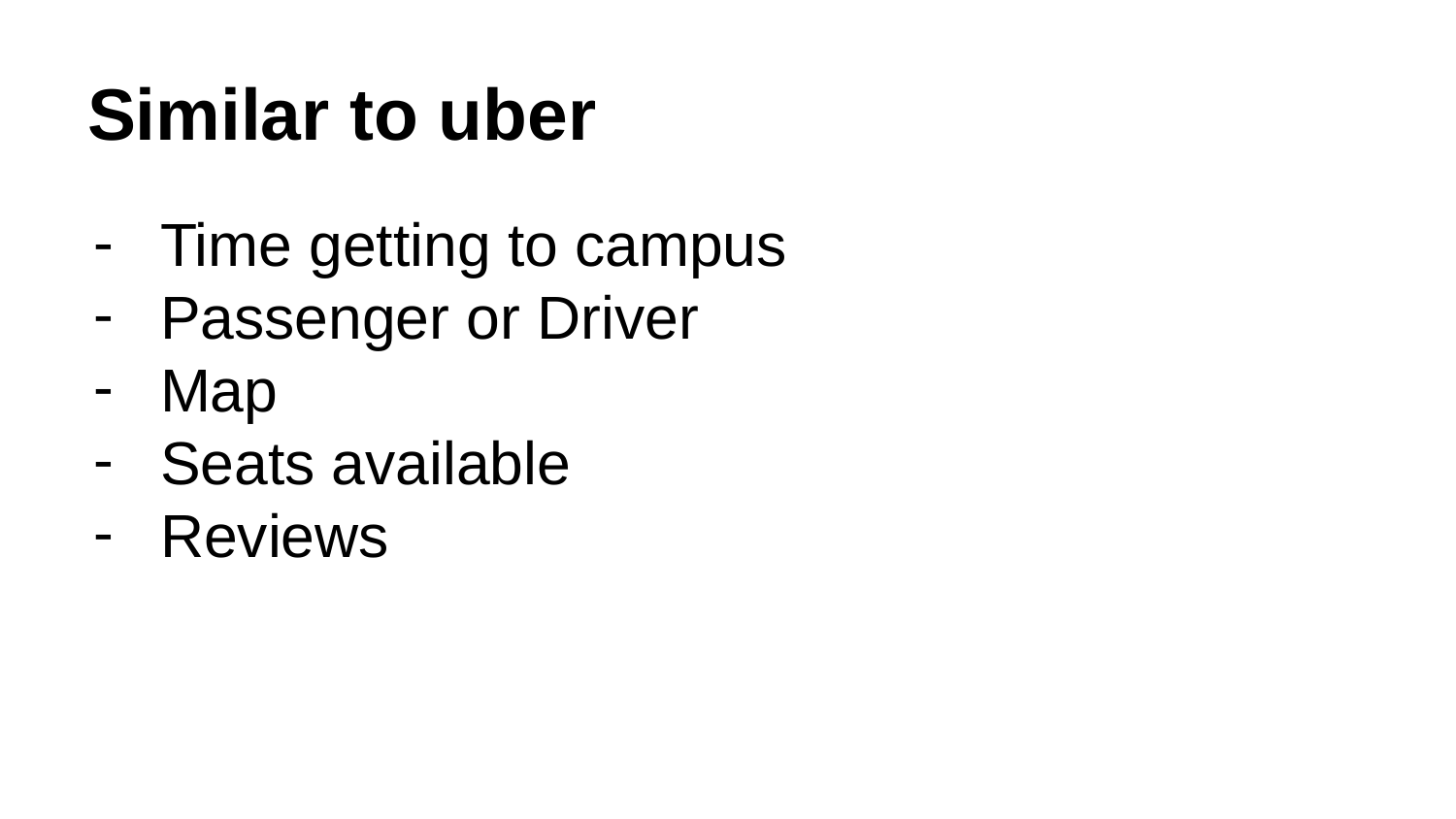

# Similar to uber
Time getting to campus
Passenger or Driver
Map
Seats available
Reviews